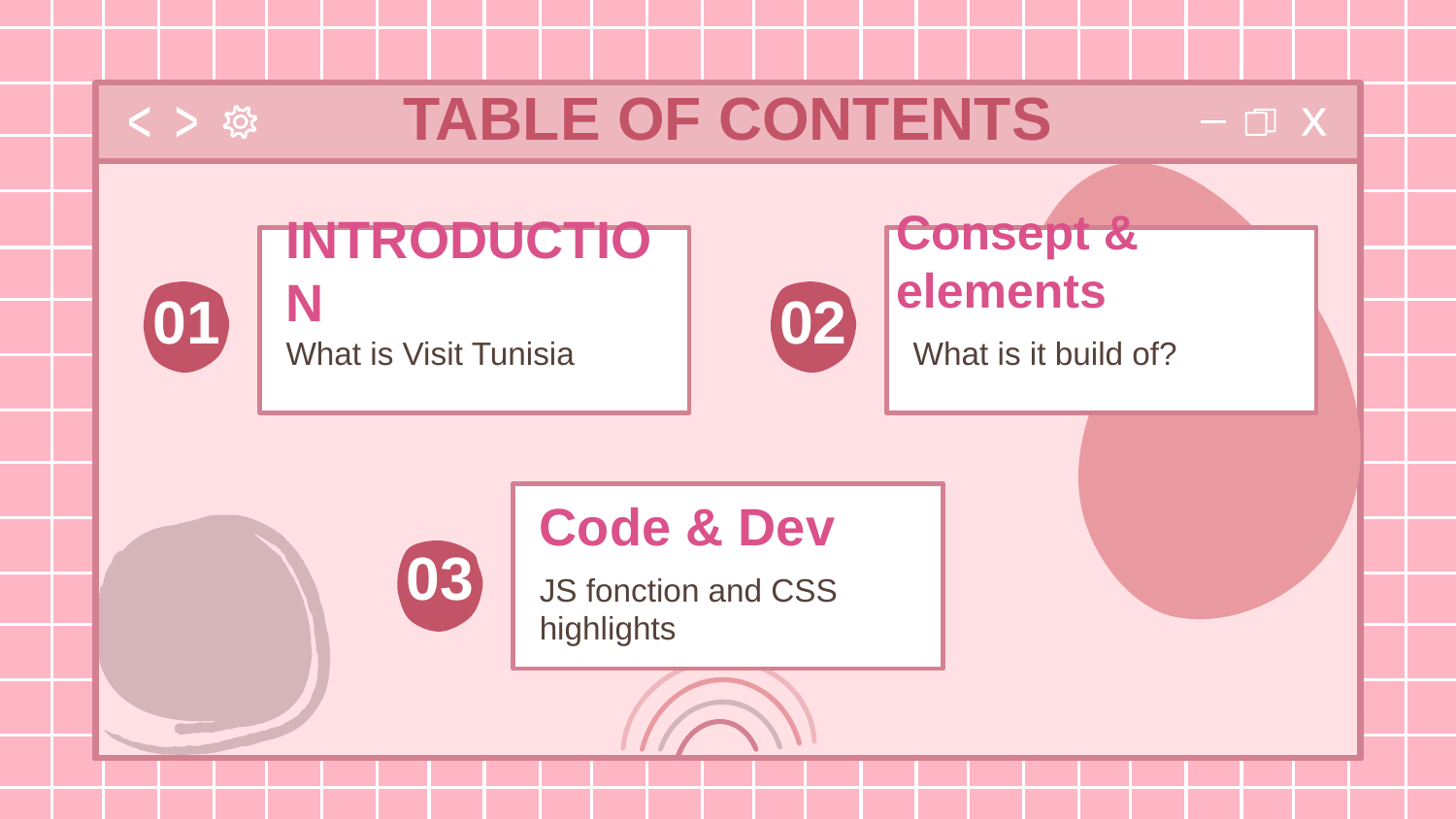

# TABLE OF CONTENTS
Consept & elements

INTRODUCTION

01
02
What is Visit Tunisia
What is it build of?

Code & Dev

03
JS fonction and CSS highlights